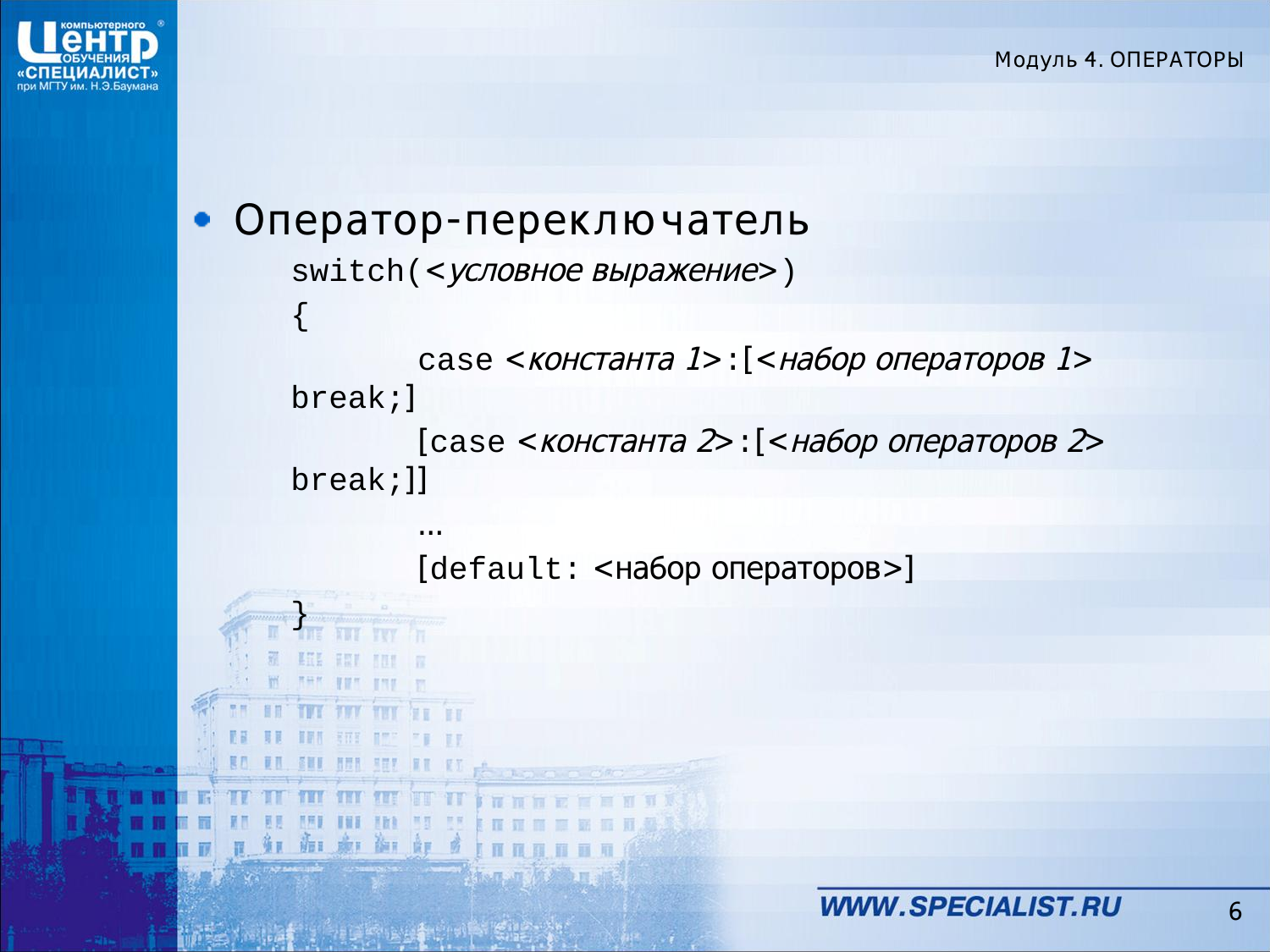

Модуль 4. ОПЕРАТОРЫ
Оператор-переключатель
	switch(<условное выражение>)
	{
		case <константа 1>:[<набор операторов 1>	break;]
		[case <константа 2>:[<набор операторов 2>	break;]]
		…
		[default: <набор операторов>]
	}

6